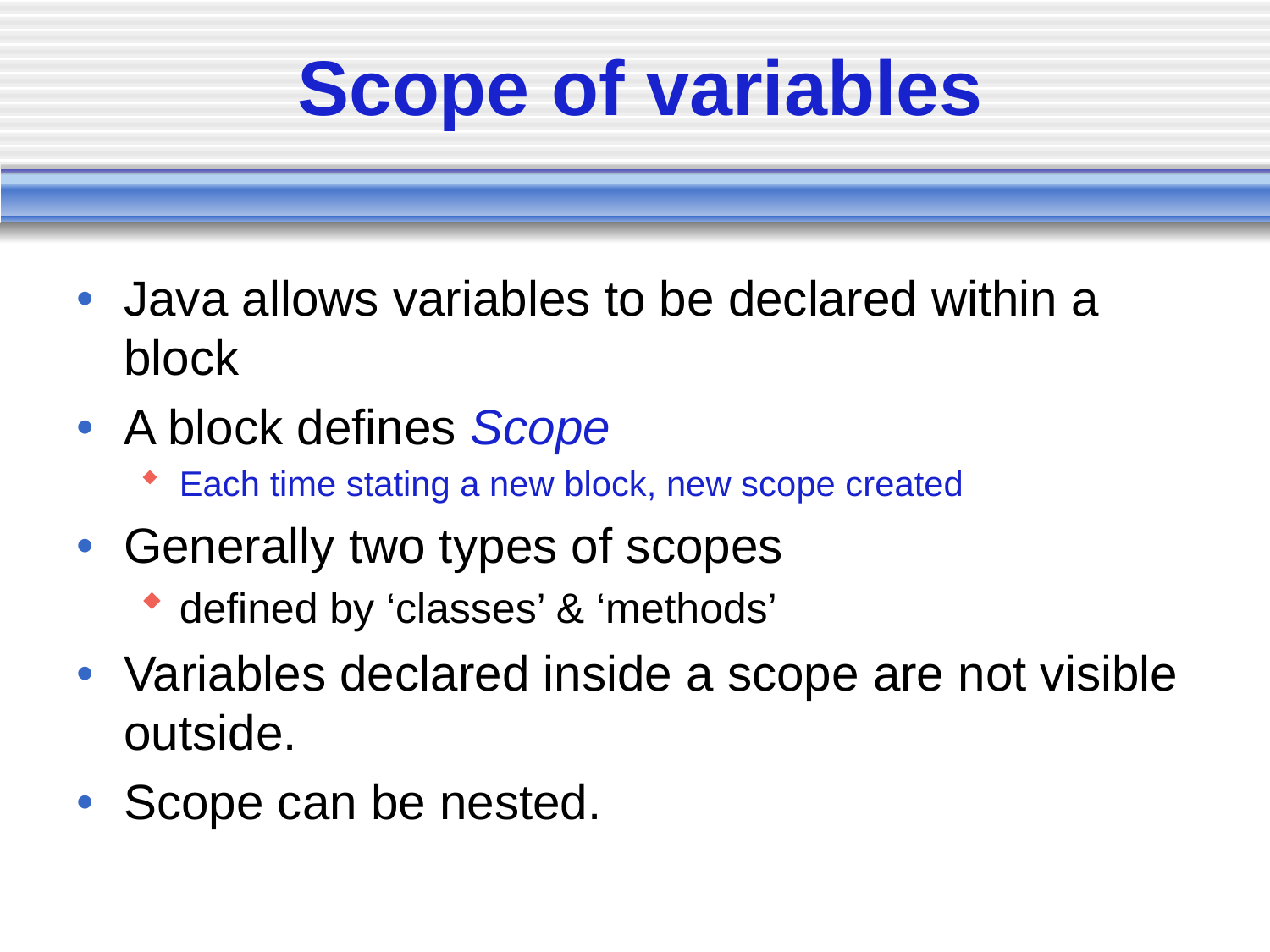

# Scope of variables
Java allows variables to be declared within a block
A block defines Scope
Each time stating a new block, new scope created
Generally two types of scopes
defined by ‘classes’ & ‘methods’
Variables declared inside a scope are not visible outside.
Scope can be nested.